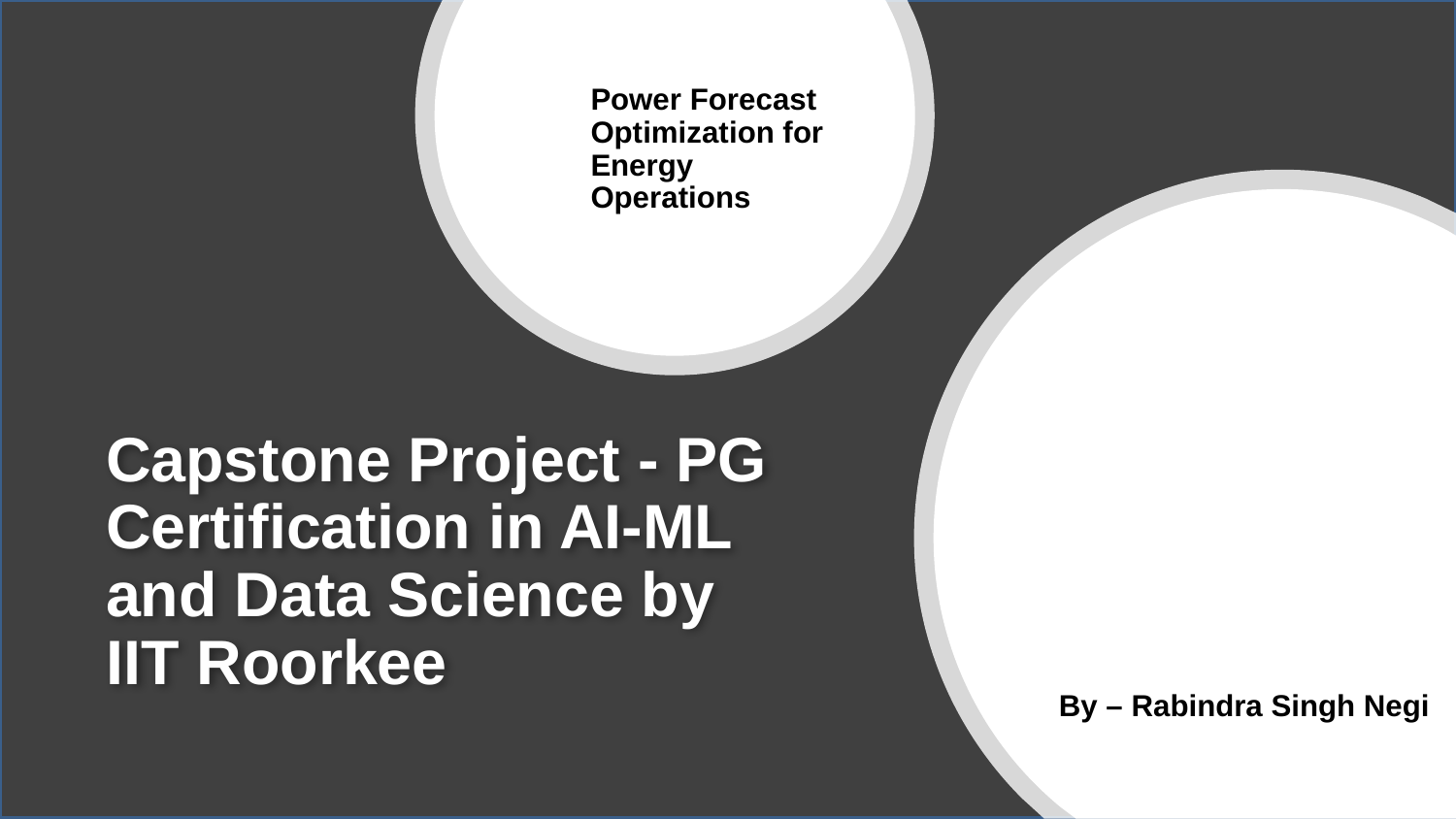

Power Forecast Optimization for Energy Operations

# Capstone Project - PG Certification in AI-ML and Data Science by IIT Roorkee
By – Rabindra Singh Negi